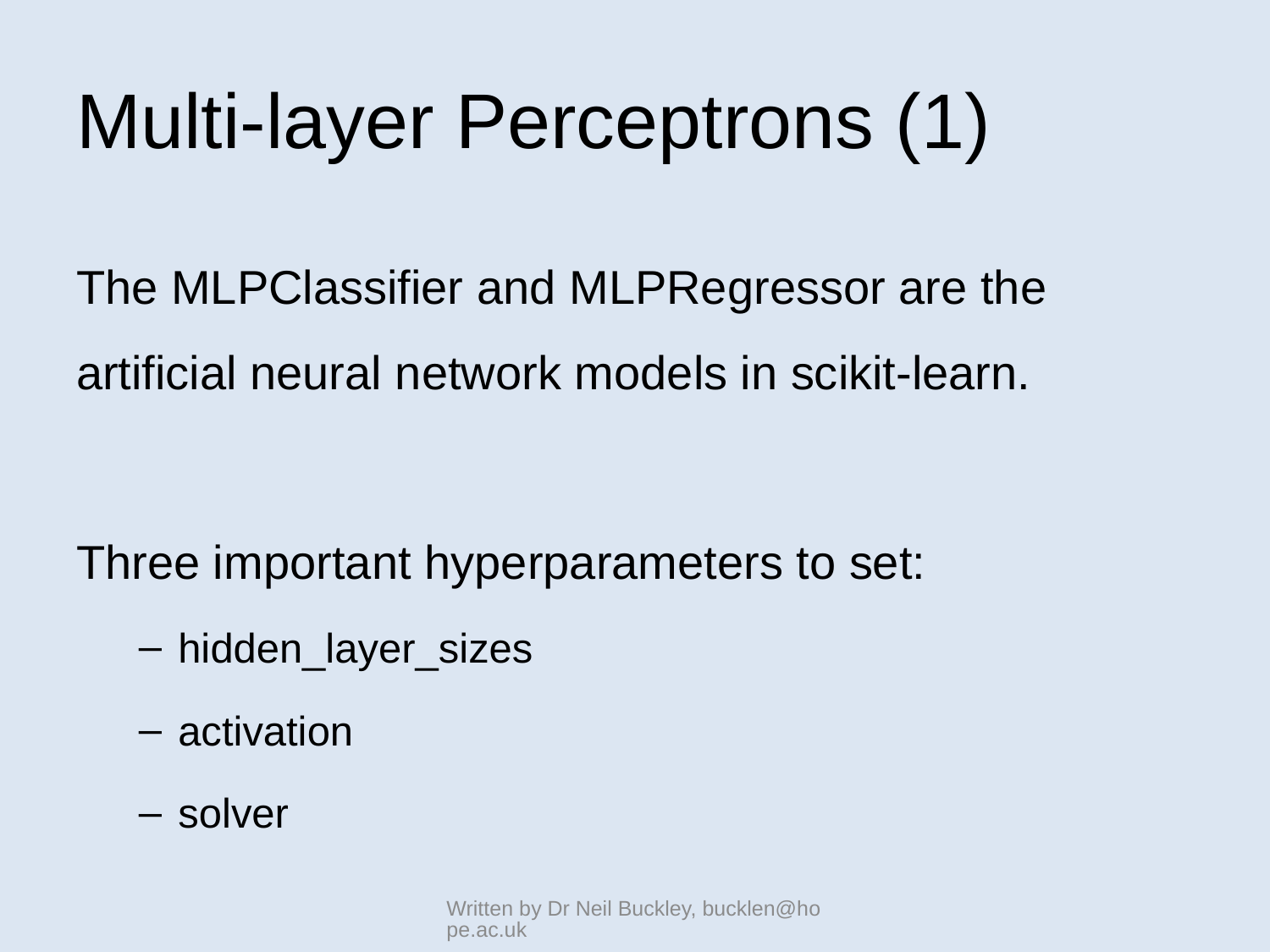

# Multi-layer Perceptrons (1)
The MLPClassifier and MLPRegressor are the artificial neural network models in scikit-learn.

Three important hyperparameters to set:
hidden_layer_sizes
activation
solver

Written by Dr Neil Buckley, bucklen@hope.ac.uk